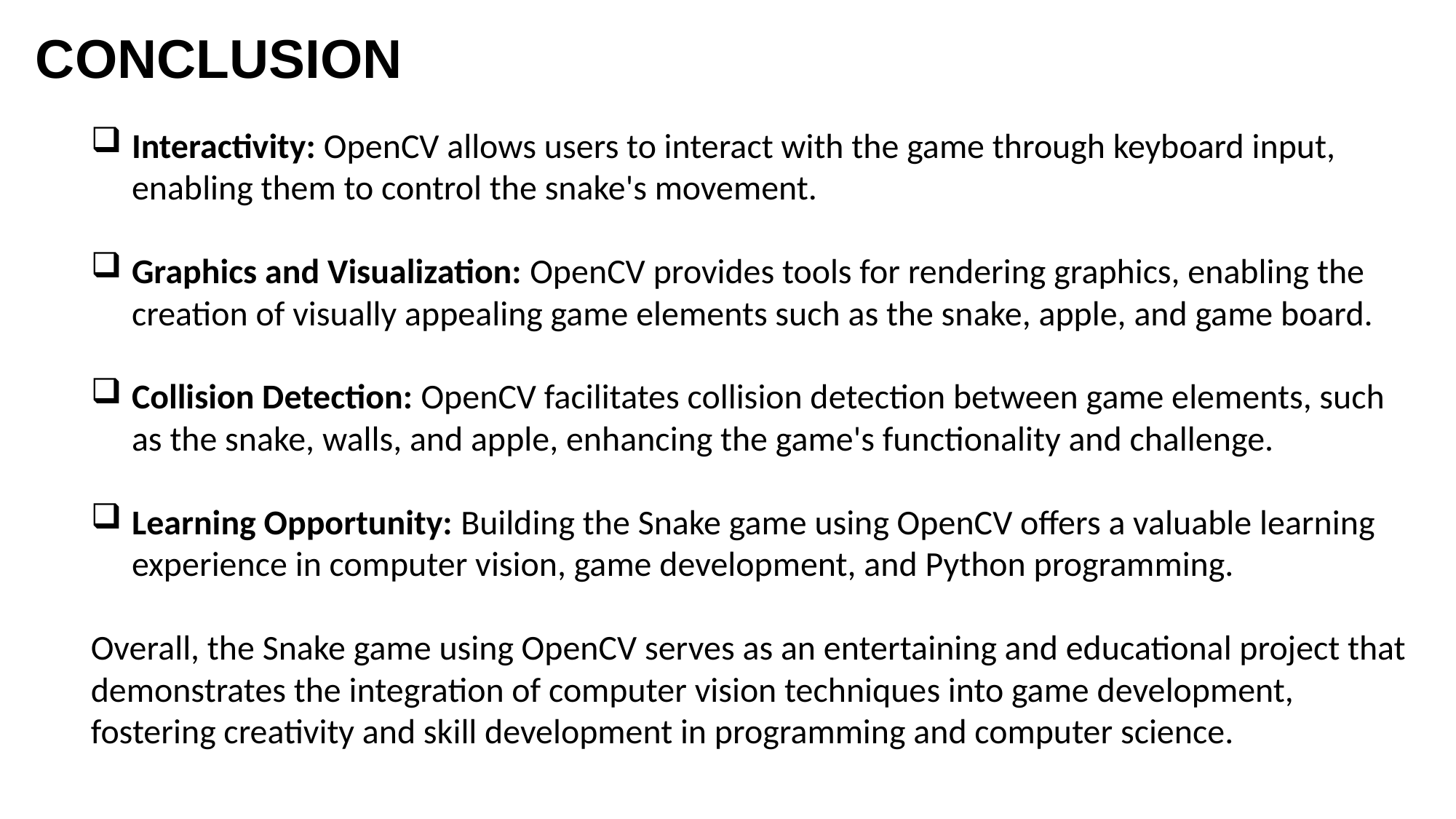

CONCLUSION
Interactivity: OpenCV allows users to interact with the game through keyboard input, enabling them to control the snake's movement.

Graphics and Visualization: OpenCV provides tools for rendering graphics, enabling the creation of visually appealing game elements such as the snake, apple, and game board.

Collision Detection: OpenCV facilitates collision detection between game elements, such as the snake, walls, and apple, enhancing the game's functionality and challenge.

Learning Opportunity: Building the Snake game using OpenCV offers a valuable learning experience in computer vision, game development, and Python programming.

Overall, the Snake game using OpenCV serves as an entertaining and educational project that demonstrates the integration of computer vision techniques into game development, fostering creativity and skill development in programming and computer science.